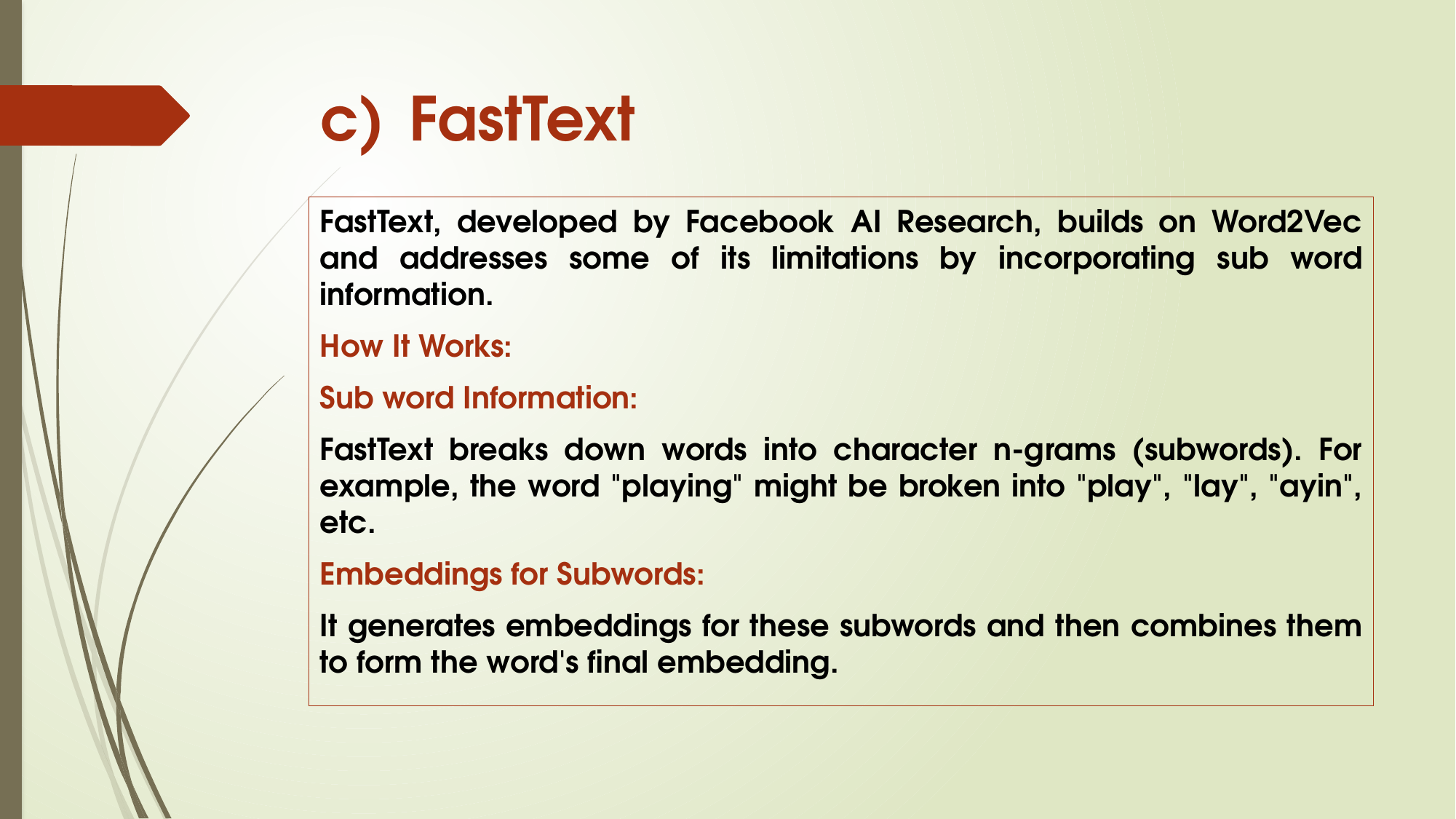

# FastText
FastText, developed by Facebook AI Research, builds on Word2Vec and addresses some of its limitations by incorporating sub word information.
How It Works:
Sub word Information:
FastText breaks down words into character n-grams (subwords). For example, the word "playing" might be broken into "play", "lay", "ayin", etc.
Embeddings for Subwords:
It generates embeddings for these subwords and then combines them to form the word's final embedding.